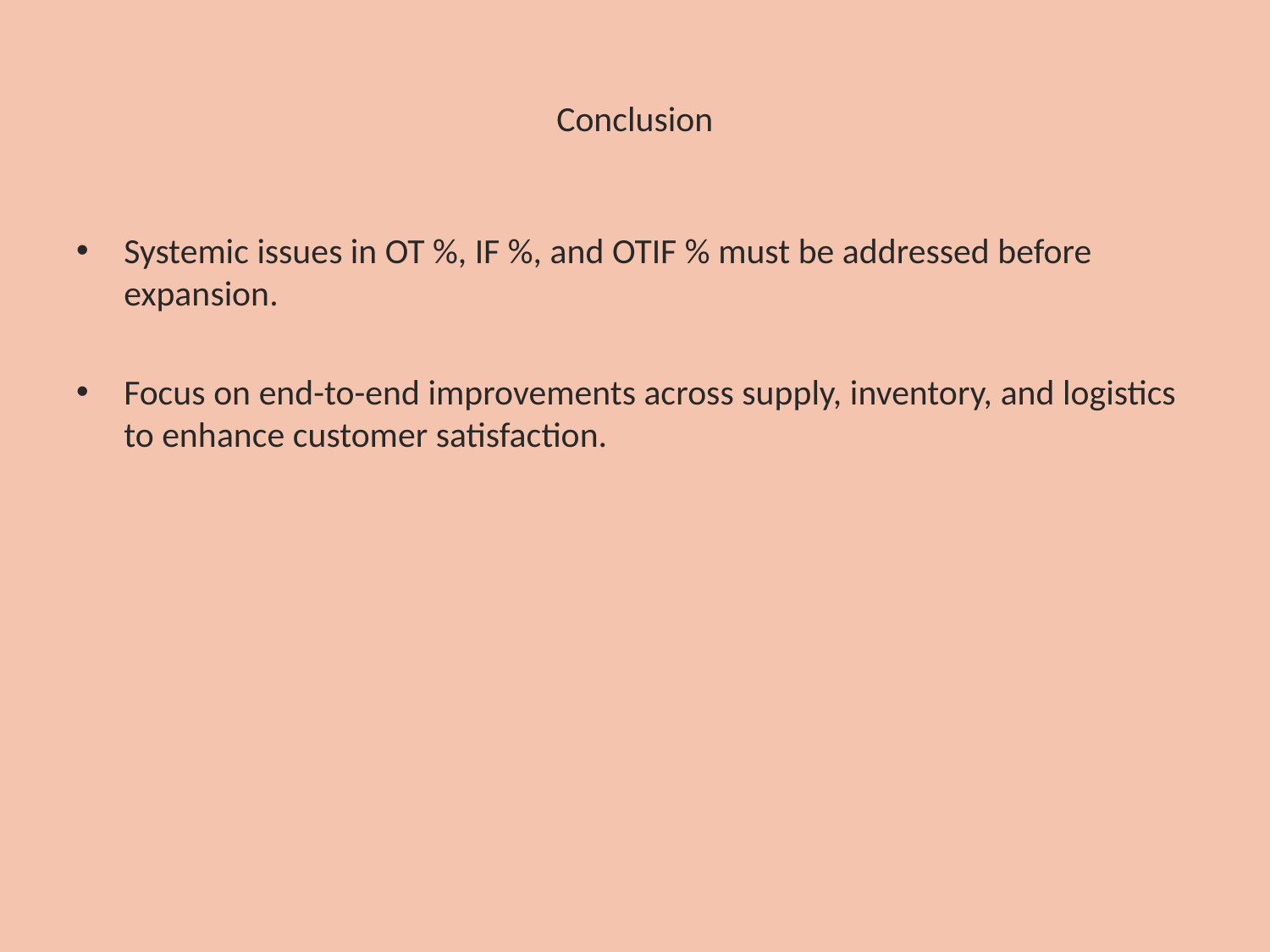

# Conclusion
Systemic issues in OT %, IF %, and OTIF % must be addressed before expansion.

Focus on end-to-end improvements across supply, inventory, and logistics to enhance customer satisfaction.